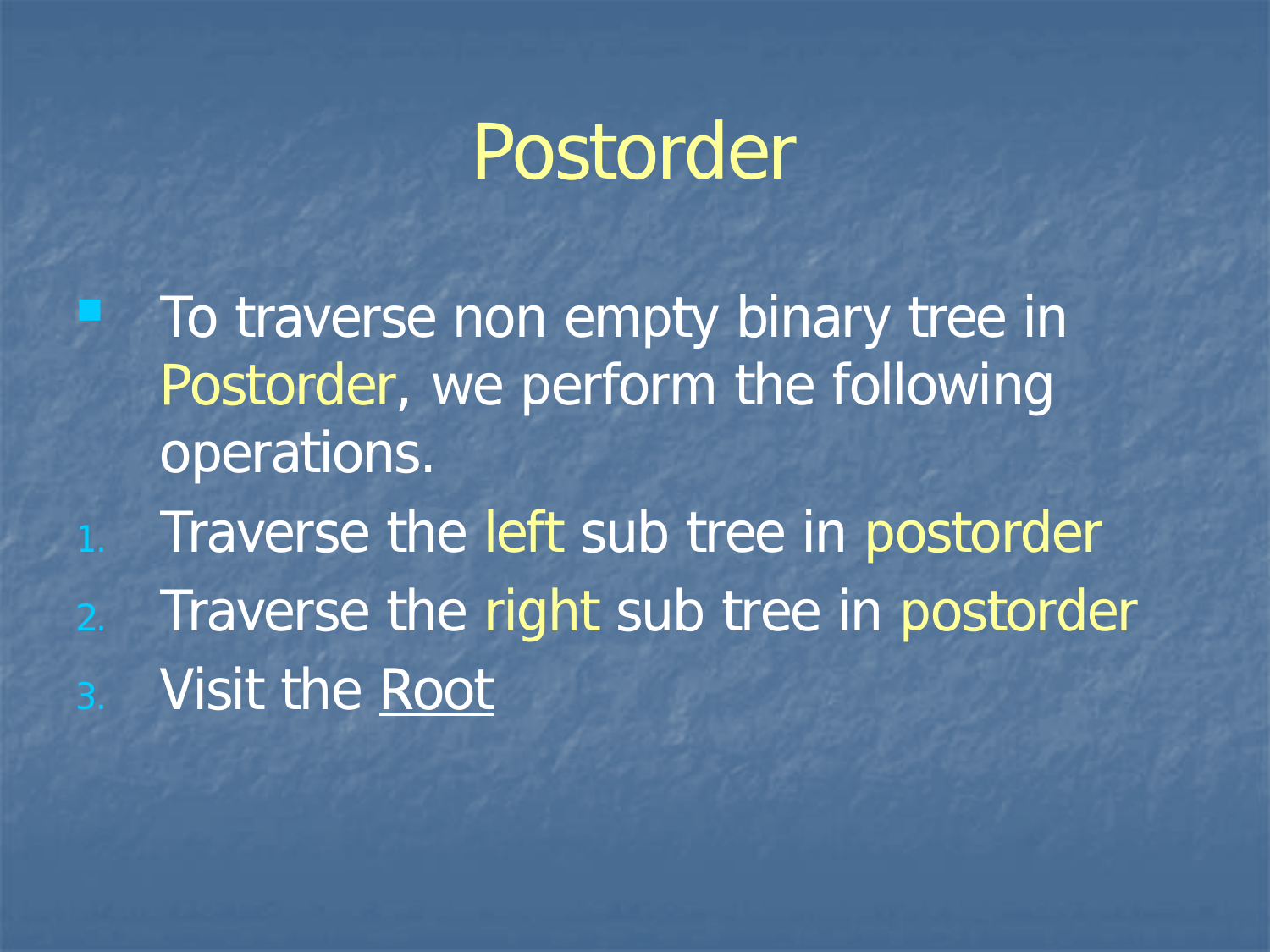

Postorder
To traverse non empty binary tree in Postorder, we perform the following operations.
Traverse the left sub tree in postorder
Traverse the right sub tree in postorder
Visit the Root